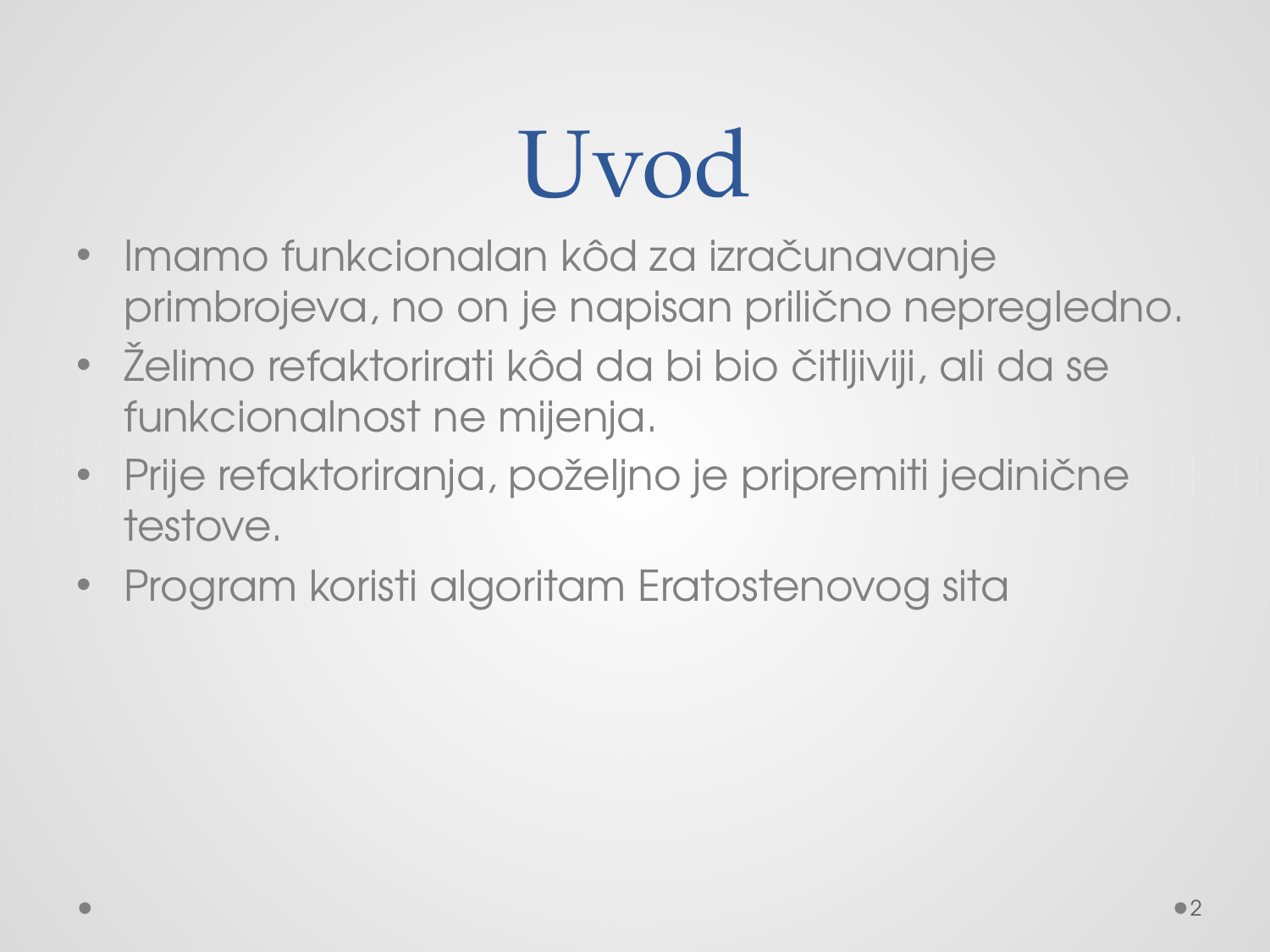

# Uvod
Imamo funkcionalan kôd za izračunavanje primbrojeva, no on je napisan prilično nepregledno.
Želimo refaktorirati kôd da bi bio čitljiviji, ali da se funkcionalnost ne mijenja.
Prije refaktoriranja, poželjno je pripremiti jedinične testove.
Program koristi algoritam Eratostenovog sita
2